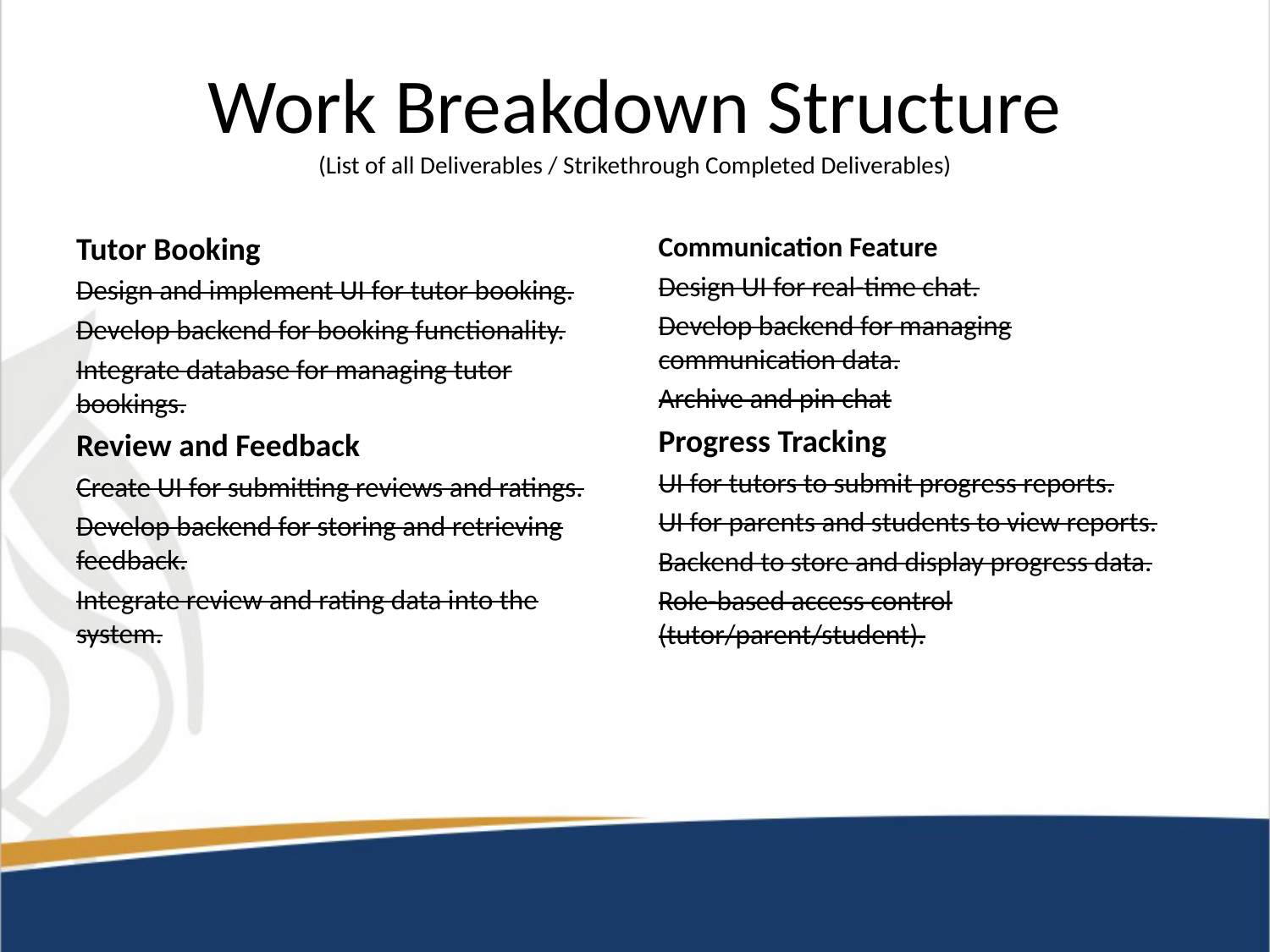

# Work Breakdown Structure (List of all Deliverables / Strikethrough Completed Deliverables)
Tutor Booking
Design and implement UI for tutor booking.
Develop backend for booking functionality.
Integrate database for managing tutor bookings.
Review and Feedback
Create UI for submitting reviews and ratings.
Develop backend for storing and retrieving feedback.
Integrate review and rating data into the system.

Communication Feature
Design UI for real-time chat.
Develop backend for managing communication data.
Archive and pin chat
Progress Tracking
UI for tutors to submit progress reports.
UI for parents and students to view reports.
Backend to store and display progress data.
Role-based access control (tutor/parent/student).